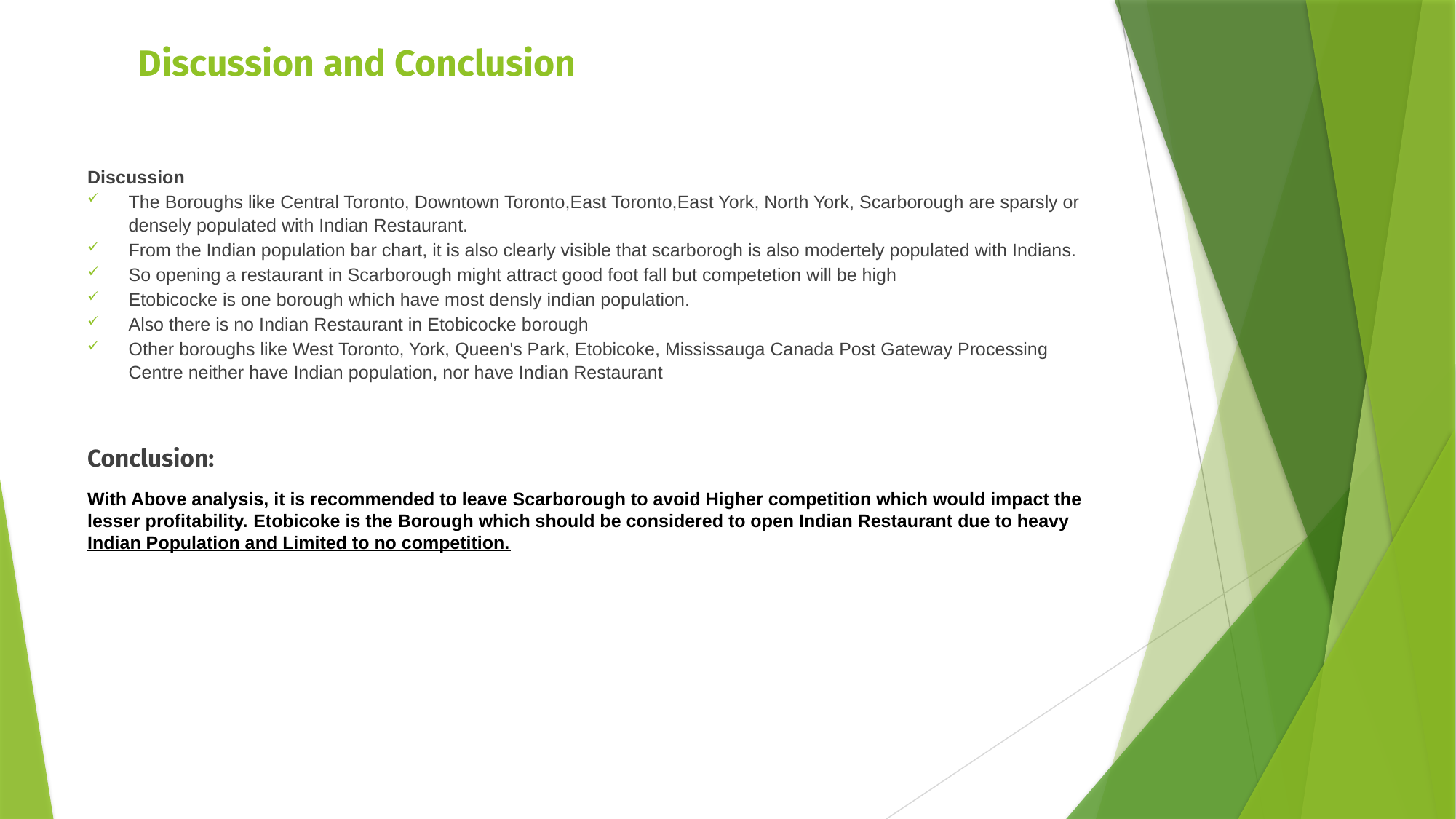

# Discussion and Conclusion
Discussion
The Boroughs like Central Toronto, Downtown Toronto,East Toronto,East York, North York, Scarborough are sparsly or densely populated with Indian Restaurant.
From the Indian population bar chart, it is also clearly visible that scarborogh is also modertely populated with Indians.
So opening a restaurant in Scarborough might attract good foot fall but competetion will be high
Etobicocke is one borough which have most densly indian population.
Also there is no Indian Restaurant in Etobicocke borough
Other boroughs like West Toronto, York, Queen's Park, Etobicoke, Mississauga Canada Post Gateway Processing Centre neither have Indian population, nor have Indian Restaurant

Conclusion:
With Above analysis, it is recommended to leave Scarborough to avoid Higher competition which would impact the lesser profitability. Etobicoke is the Borough which should be considered to open Indian Restaurant due to heavy Indian Population and Limited to no competition.